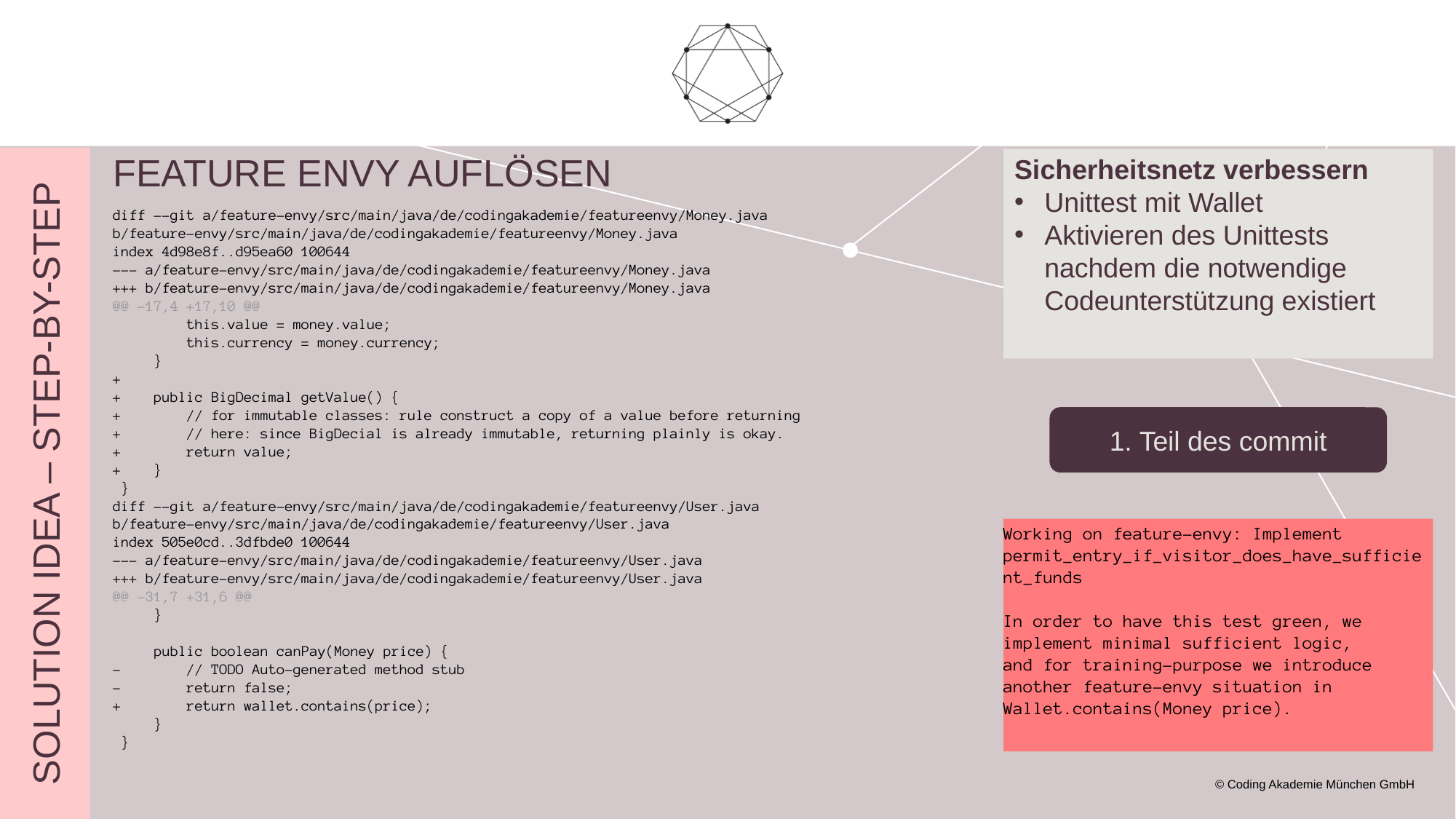

# Feature envy auflösen
Sicherheitsnetz verbessern
Unittest mit Wallet
Aktivieren des Unittests nachdem die notwendige Codeunterstützung existiert
diff --git a/feature-envy/src/main/java/de/codingakademie/featureenvy/Money.java b/feature-envy/src/main/java/de/codingakademie/featureenvy/Money.java
index 4d98e8f..d95ea60 100644
--- a/feature-envy/src/main/java/de/codingakademie/featureenvy/Money.java
+++ b/feature-envy/src/main/java/de/codingakademie/featureenvy/Money.java
@@ -17,4 +17,10 @@
         this.value = money.value;
         this.currency = money.currency;
     }
+
+    public BigDecimal getValue() {
+        // for immutable classes: rule construct a copy of a value before returning
+        // here: since BigDecial is already immutable, returning plainly is okay.
+        return value;
+    }
 }
diff --git a/feature-envy/src/main/java/de/codingakademie/featureenvy/User.java b/feature-envy/src/main/java/de/codingakademie/featureenvy/User.java
index 505e0cd..3dfbde0 100644
--- a/feature-envy/src/main/java/de/codingakademie/featureenvy/User.java
+++ b/feature-envy/src/main/java/de/codingakademie/featureenvy/User.java
@@ -31,7 +31,6 @@
     }

     public boolean canPay(Money price) {
-        // TODO Auto-generated method stub
-        return false;
+        return wallet.contains(price);
     }
 }
1. Teil des commit
Solution Idea – step-by-step
Working on feature-envy: Implement permit_entry_if_visitor_does_have_sufficient_funds

In order to have this test green, we implement minimal sufficient logic,
and for training-purpose we introduce another feature-envy situation in
Wallet.contains(Money price).
© Coding Akademie München GmbH